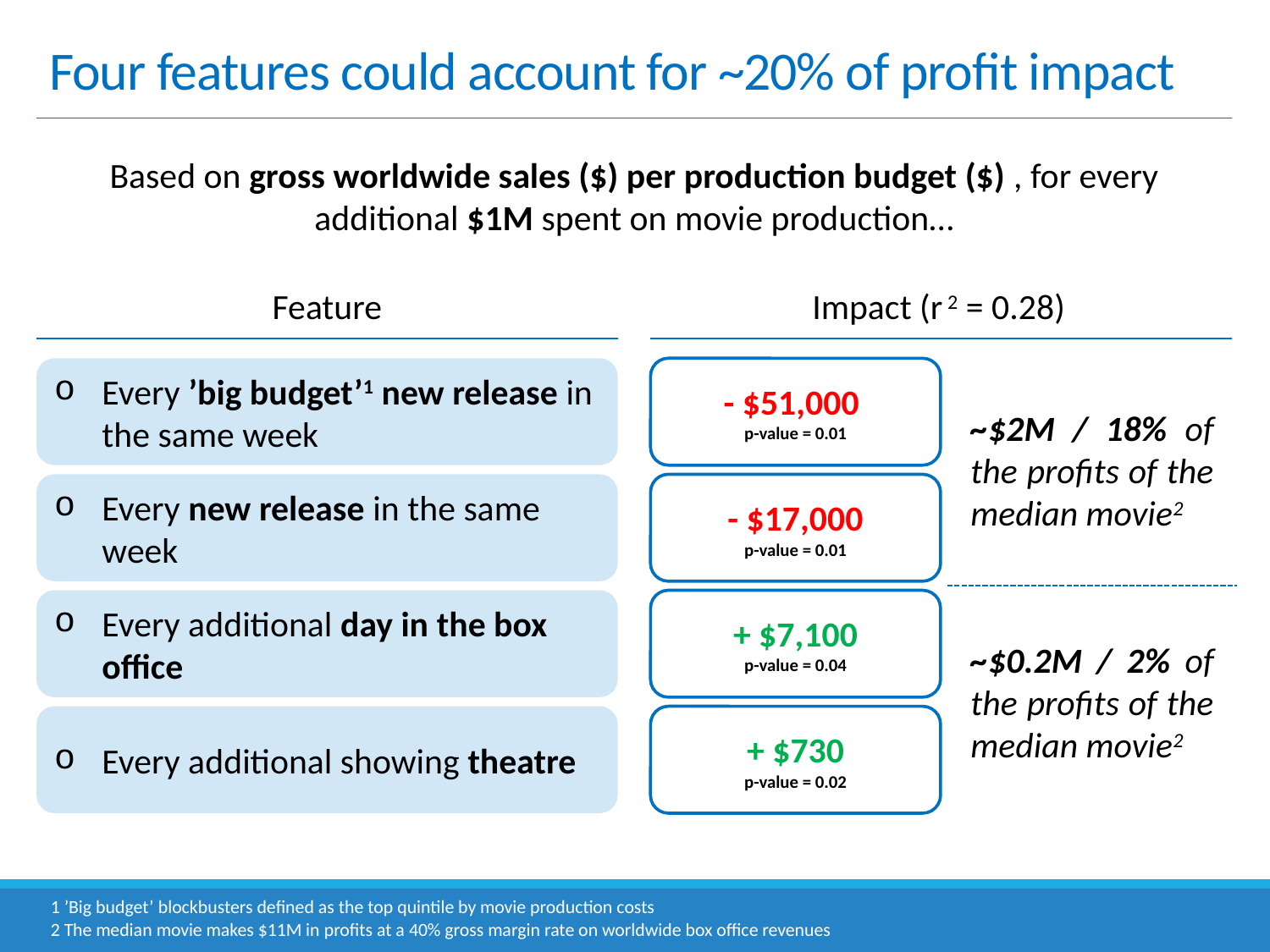

# Four features could account for ~20% of profit impact
Based on gross worldwide sales ($) per production budget ($) , for every additional $1M spent on movie production…
Feature
Impact (r 2 = 0.28)
Every ’big budget’1 new release in the same week
- $51,000
p-value = 0.01
~$2M / 18% of the profits of the median movie2
Every new release in the same week
- $17,000
p-value = 0.01
Every additional day in the box office
+ $7,100
p-value = 0.04
~$0.2M / 2% of the profits of the median movie2
Every additional showing theatre
+ $730
p-value = 0.02
1 ’Big budget’ blockbusters defined as the top quintile by movie production costs
2 The median movie makes $11M in profits at a 40% gross margin rate on worldwide box office revenues